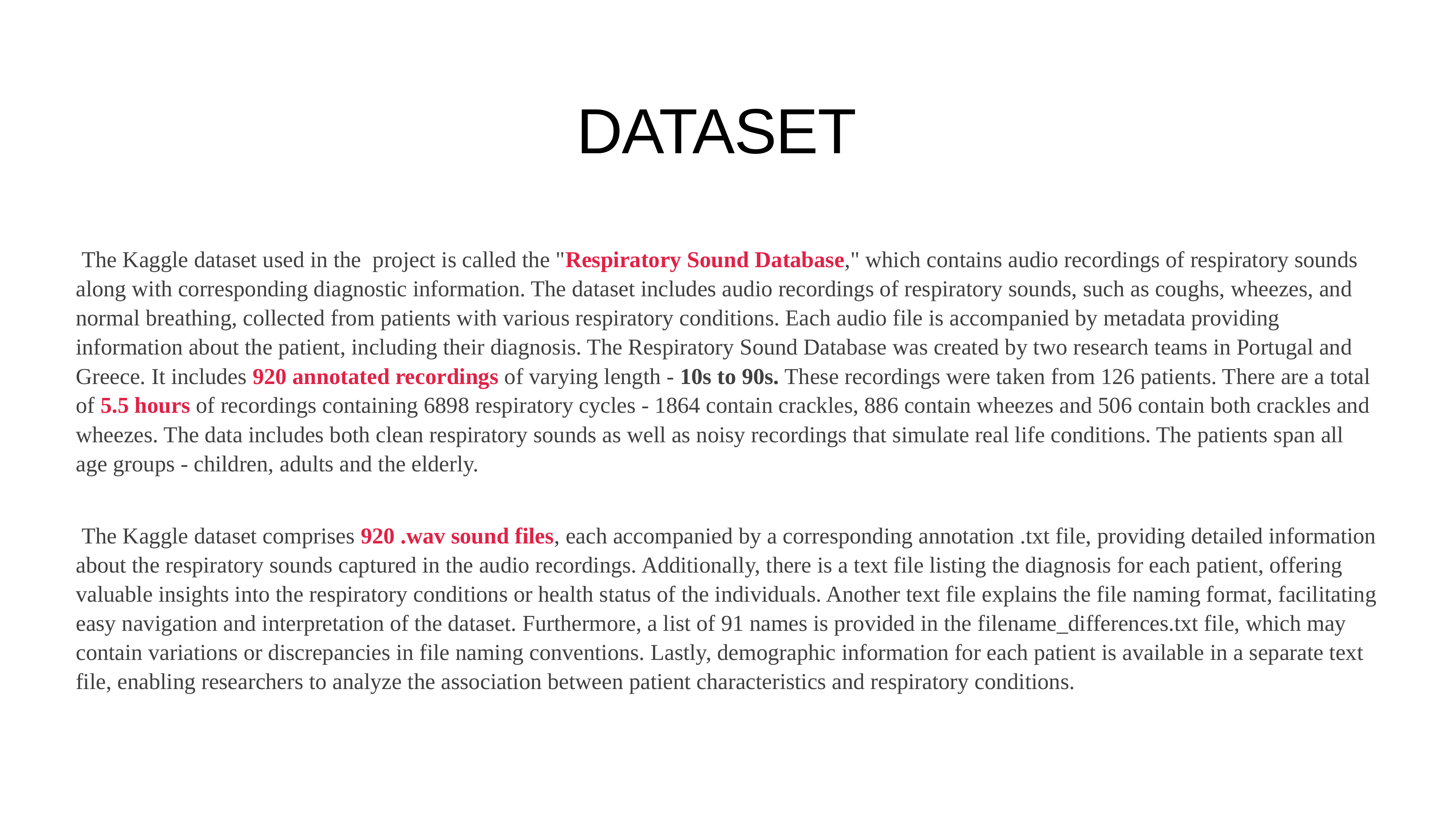

# DATASET
 The Kaggle dataset used in the  project is called the "Respiratory Sound Database," which contains audio recordings of respiratory sounds along with corresponding diagnostic information. The dataset includes audio recordings of respiratory sounds, such as coughs, wheezes, and normal breathing, collected from patients with various respiratory conditions. Each audio file is accompanied by metadata providing information about the patient, including their diagnosis. The Respiratory Sound Database was created by two research teams in Portugal and Greece. It includes 920 annotated recordings of varying length - 10s to 90s. These recordings were taken from 126 patients. There are a total of 5.5 hours of recordings containing 6898 respiratory cycles - 1864 contain crackles, 886 contain wheezes and 506 contain both crackles and wheezes. The data includes both clean respiratory sounds as well as noisy recordings that simulate real life conditions. The patients span all age groups - children, adults and the elderly.

 The Kaggle dataset comprises 920 .wav sound files, each accompanied by a corresponding annotation .txt file, providing detailed information about the respiratory sounds captured in the audio recordings. Additionally, there is a text file listing the diagnosis for each patient, offering valuable insights into the respiratory conditions or health status of the individuals. Another text file explains the file naming format, facilitating easy navigation and interpretation of the dataset. Furthermore, a list of 91 names is provided in the filename_differences.txt file, which may contain variations or discrepancies in file naming conventions. Lastly, demographic information for each patient is available in a separate text file, enabling researchers to analyze the association between patient characteristics and respiratory conditions.
10